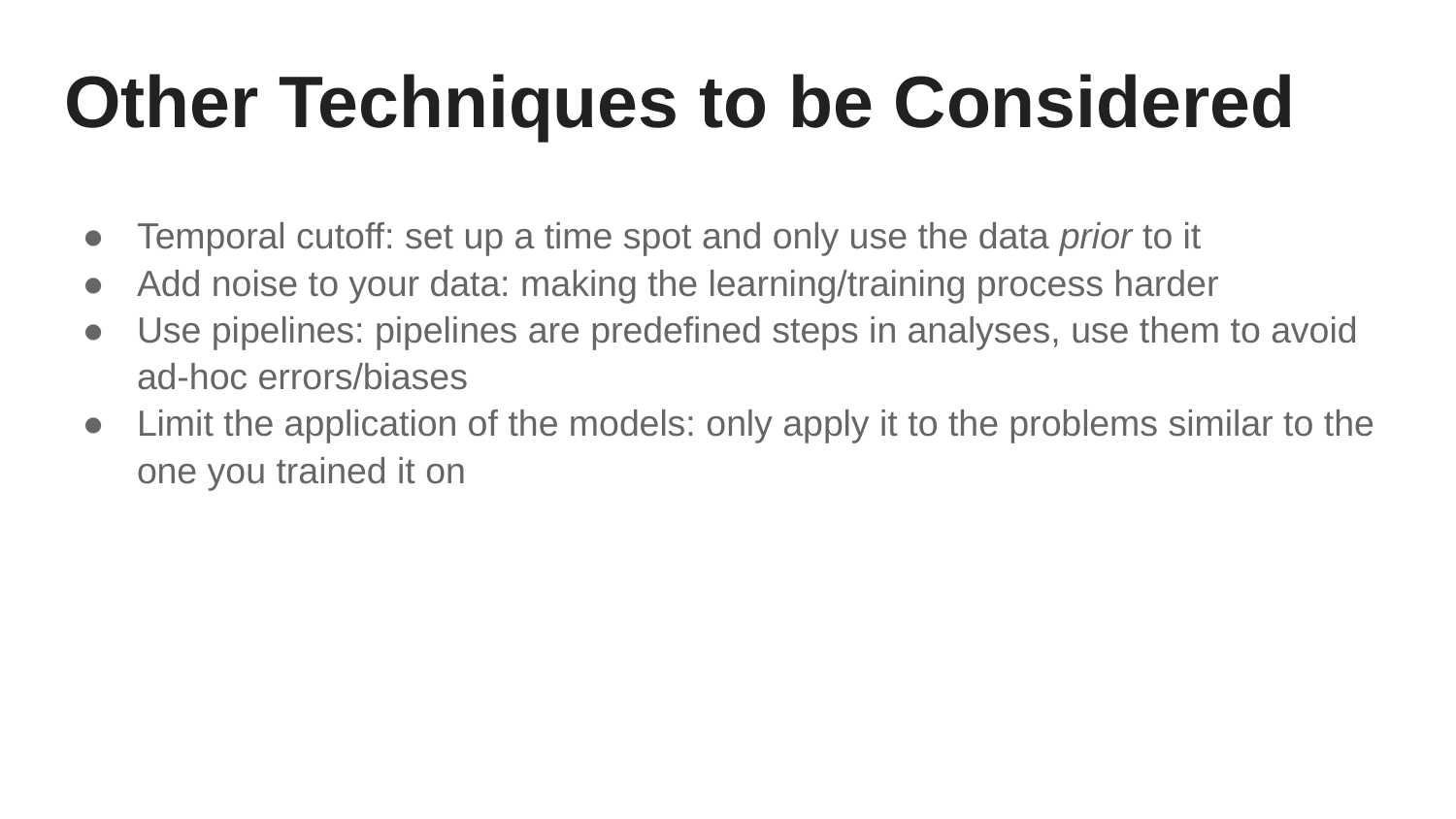

# Other Techniques to be Considered
Temporal cutoff: set up a time spot and only use the data prior to it
Add noise to your data: making the learning/training process harder
Use pipelines: pipelines are predefined steps in analyses, use them to avoid ad-hoc errors/biases
Limit the application of the models: only apply it to the problems similar to the one you trained it on